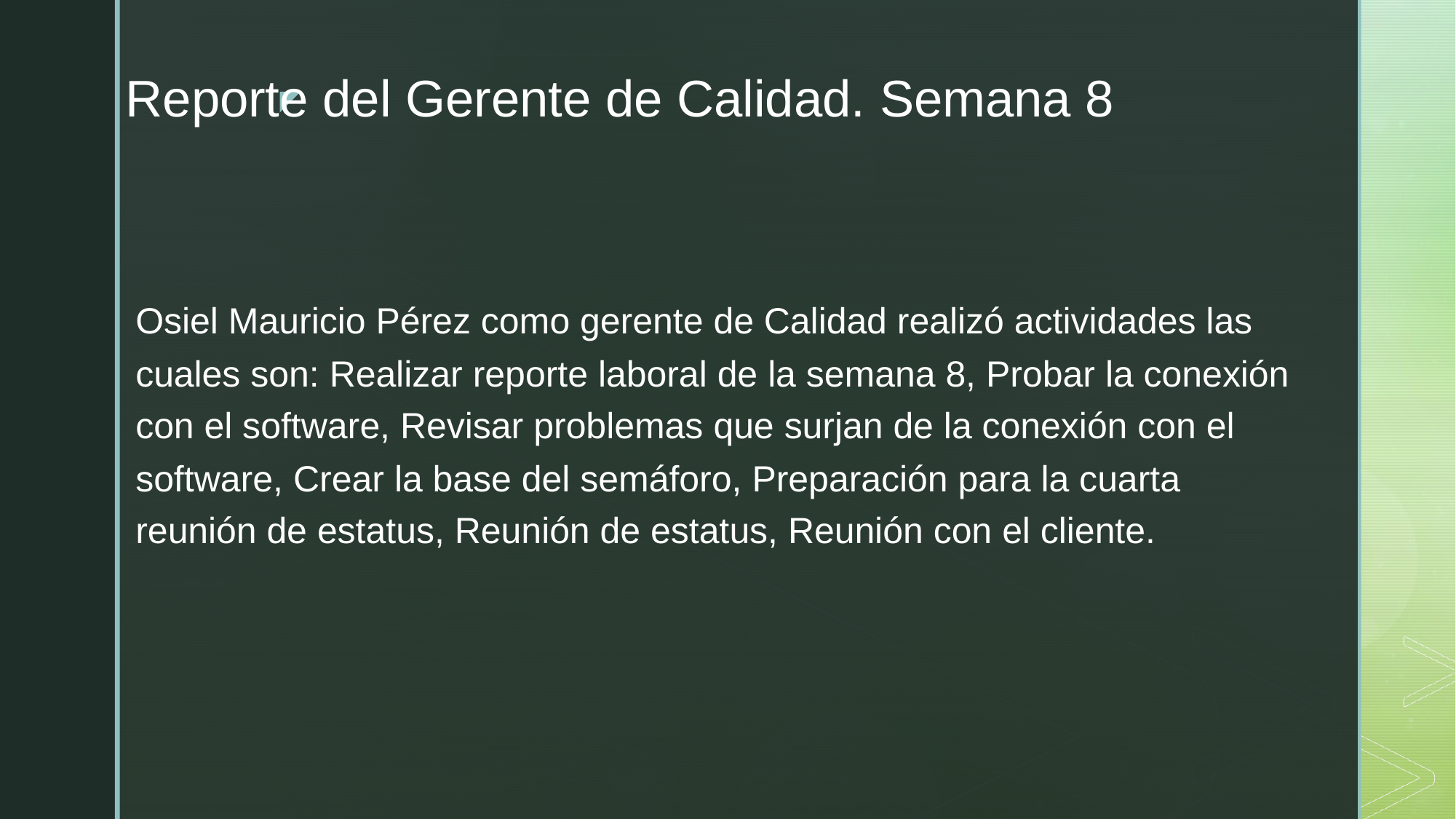

# Reporte del Gerente de Calidad. Semana 8
Osiel Mauricio Pérez como gerente de Calidad realizó actividades las cuales son: Realizar reporte laboral de la semana 8, Probar la conexión con el software, Revisar problemas que surjan de la conexión con el software, Crear la base del semáforo, Preparación para la cuarta reunión de estatus, Reunión de estatus, Reunión con el cliente.